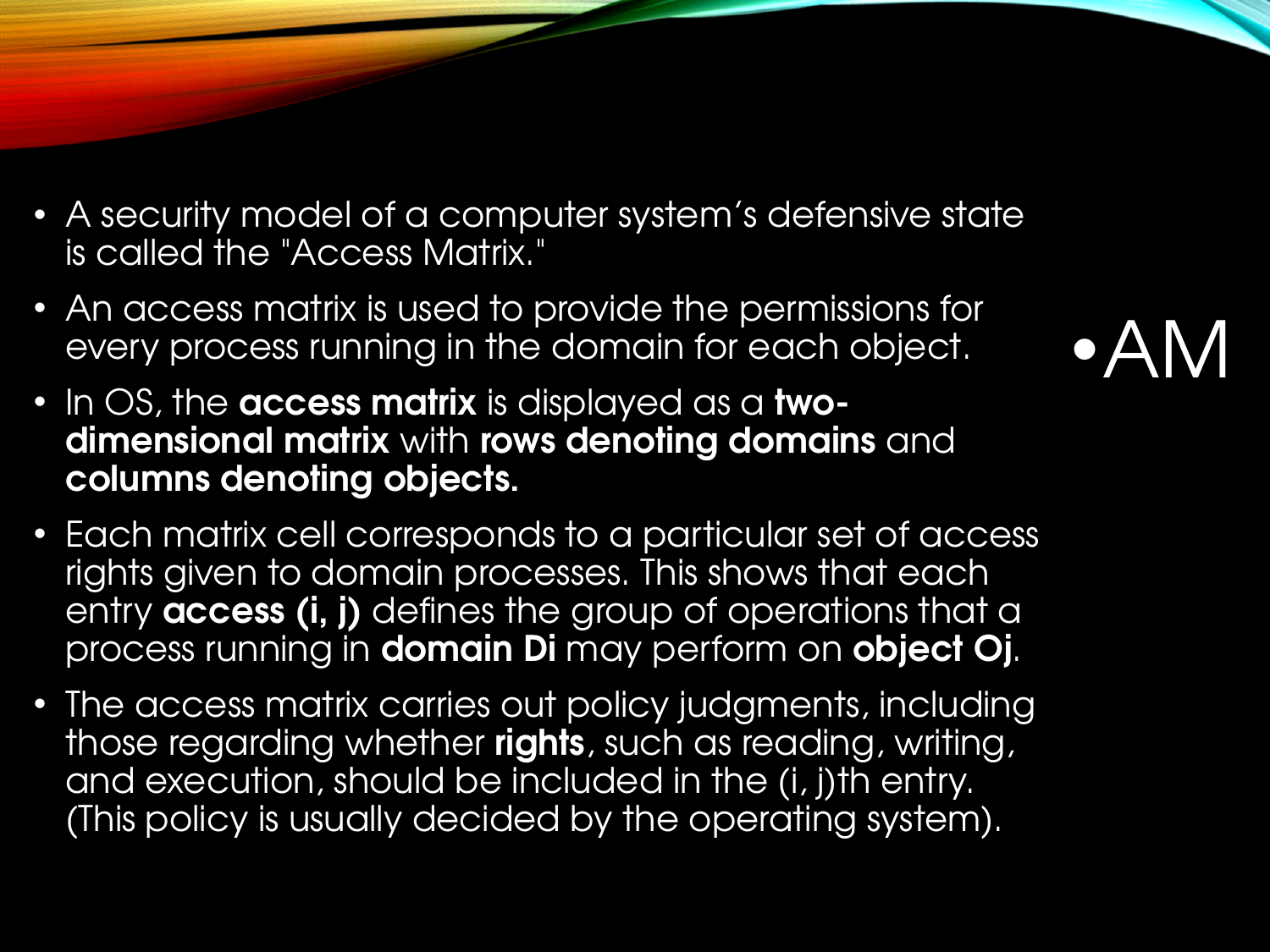

A security model of a computer system’s defensive state is called the "Access Matrix."
An access matrix is used to provide the permissions for every process running in the domain for each object.
In OS, the access matrix is displayed as a two-dimensional matrix with rows denoting domains and columns denoting objects.
Each matrix cell corresponds to a particular set of access rights given to domain processes. This shows that each entry access (i, j) defines the group of operations that a process running in domain Di may perform on object Oj.
The access matrix carries out policy judgments, including those regarding whether rights, such as reading, writing, and execution, should be included in the (i, j)th entry. (This policy is usually decided by the operating system).
AM